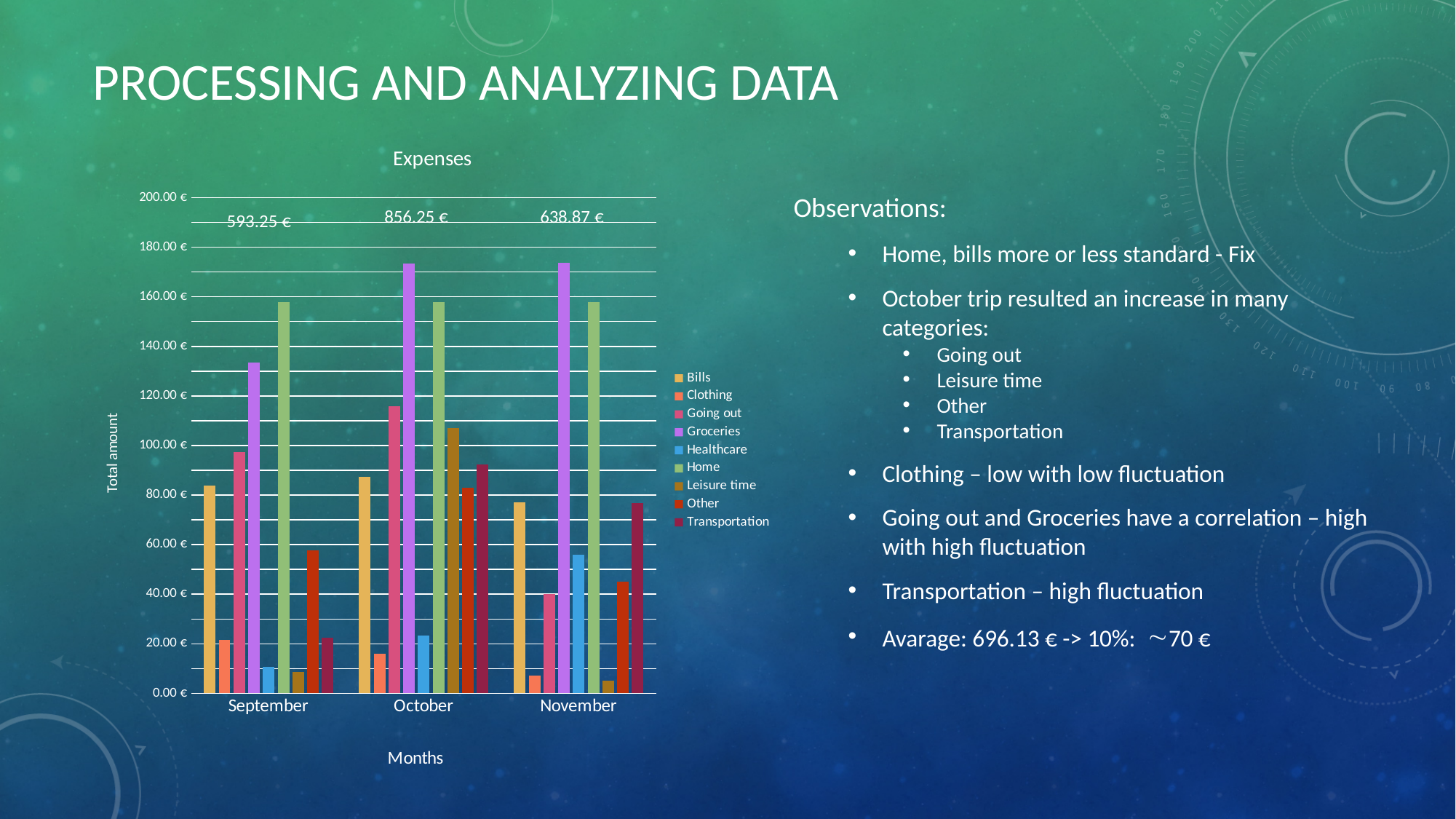

# PROCESSING AND Analyzing data

### Chart: Expenses

| Category | Bills | Clothing | Going out | Groceries | Healthcare | Home | Leisure time | Other | Transportation |
|---|---|---|---|---|---|---|---|---|---|
| September | 83.79736842105262 | 21.460052631578947 | 97.37313157894735 | 133.3864210526316 | 10.649999999999999 | 157.89473684210526 | 8.540947368421051 | 57.66242105263158 | 22.48252631578947 |
| October | 87.44473684210526 | 15.921052631578947 | 115.75789473684212 | 173.4368421052631 | 23.344736842105263 | 157.89473684210526 | 107.04736842105262 | 83.0578947368421 | 92.35784210526316 |
| November | 77.06315789473685 | 7.105263157894736 | 40.13157894736842 | 173.56842105263155 | 55.90789473684211 | 157.89473684210526 | 5.2368421052631575 | 45.08947368421053 | 76.87368421052632 |
Observations:
Home, bills more or less standard - Fix
October trip resulted an increase in many categories:
Going out
Leisure time
Other
Transportation
Clothing – low with low fluctuation
Going out and Groceries have a correlation – high with high fluctuation
Transportation – high fluctuation
Avarage: 696.13 € -> 10%:  ∼70 €
593.25 €